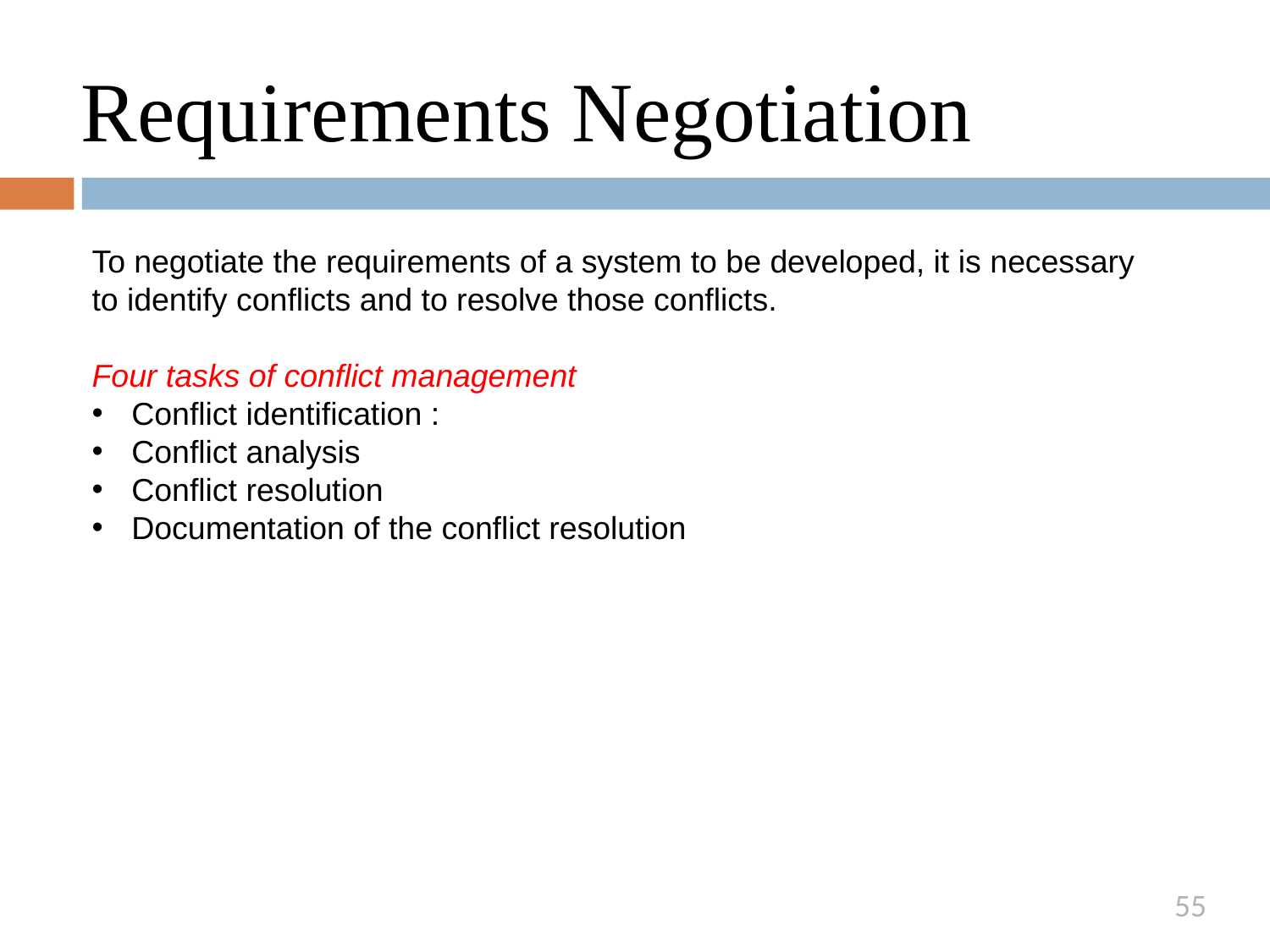

# Requirements Negotiation
To negotiate the requirements of a system to be developed, it is necessary
to identify conflicts and to resolve those conflicts.

Four tasks of conflict management
Conflict identification :
Conflict analysis
Conflict resolution
Documentation of the conflict resolution
55